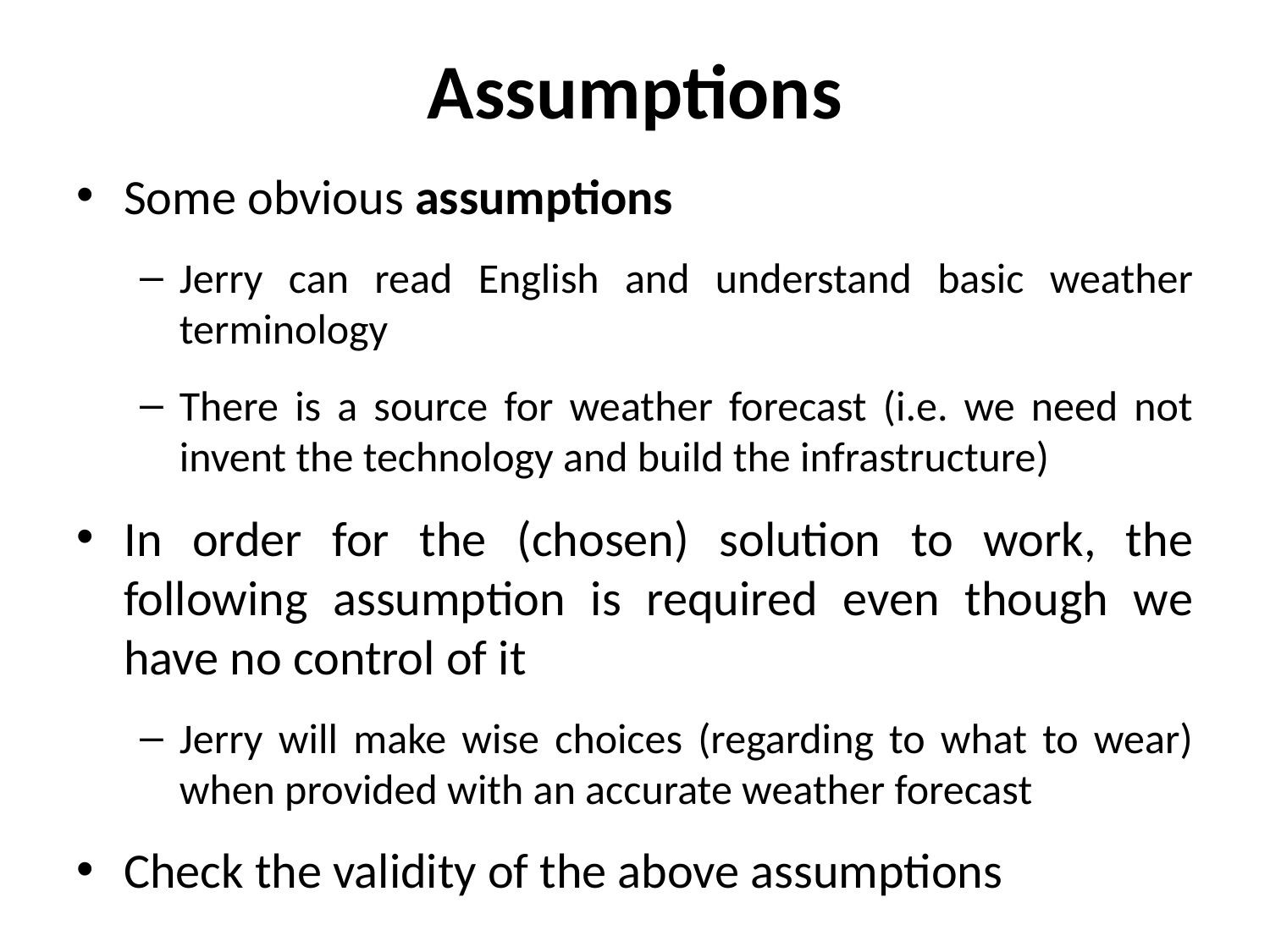

# Assumptions
Some obvious assumptions
Jerry can read English and understand basic weather terminology
There is a source for weather forecast (i.e. we need not invent the technology and build the infrastructure)
In order for the (chosen) solution to work, the following assumption is required even though we have no control of it
Jerry will make wise choices (regarding to what to wear) when provided with an accurate weather forecast
Check the validity of the above assumptions